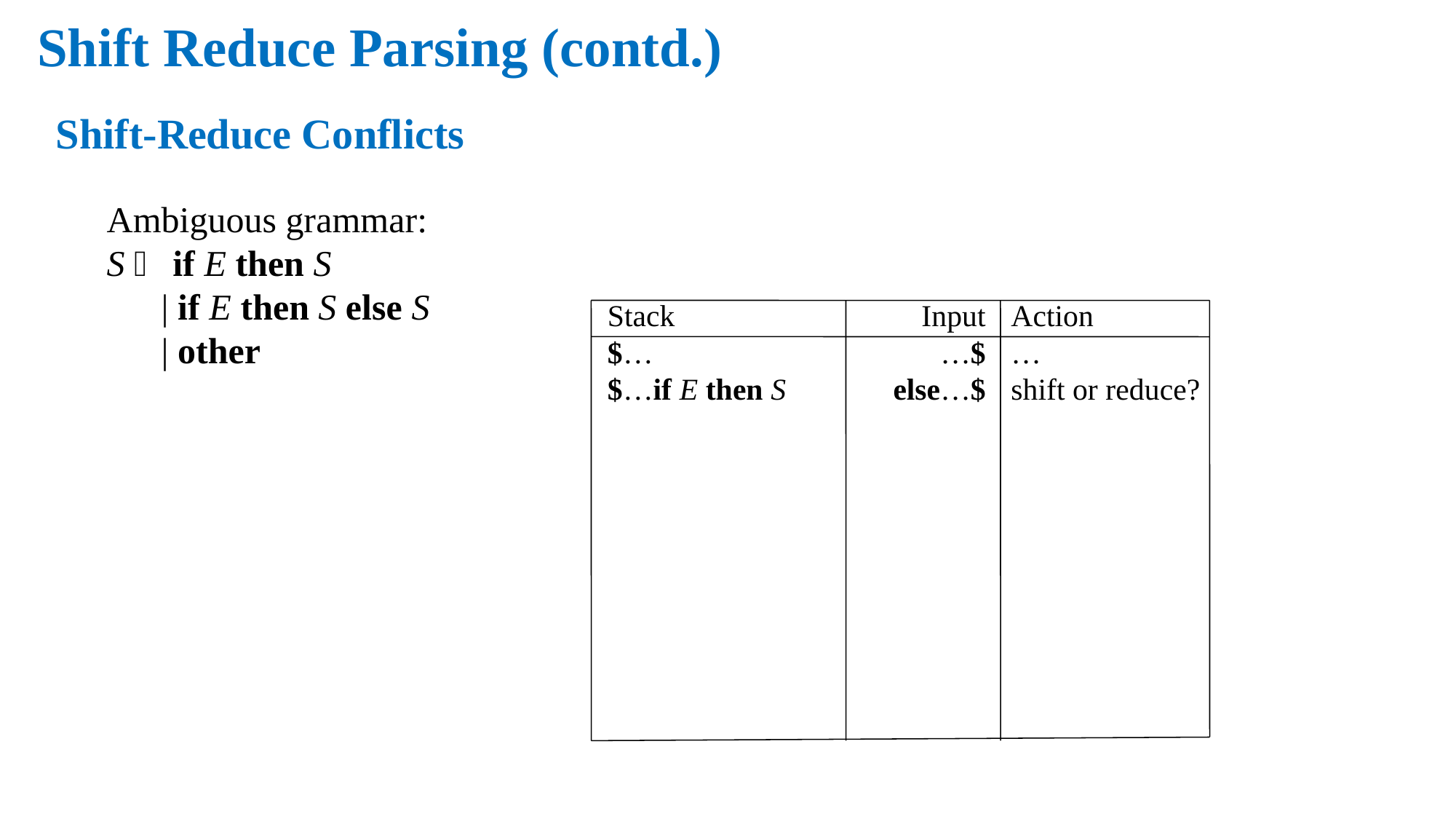

Shift Reduce Parsing (contd.)
# Shift-Reduce Conflicts
Ambiguous grammar:
S → if E then S
      | if E then S else S
      | other
Stack
$…
$…if E then S
Input
…$
else…$
Action
…
shift or reduce?